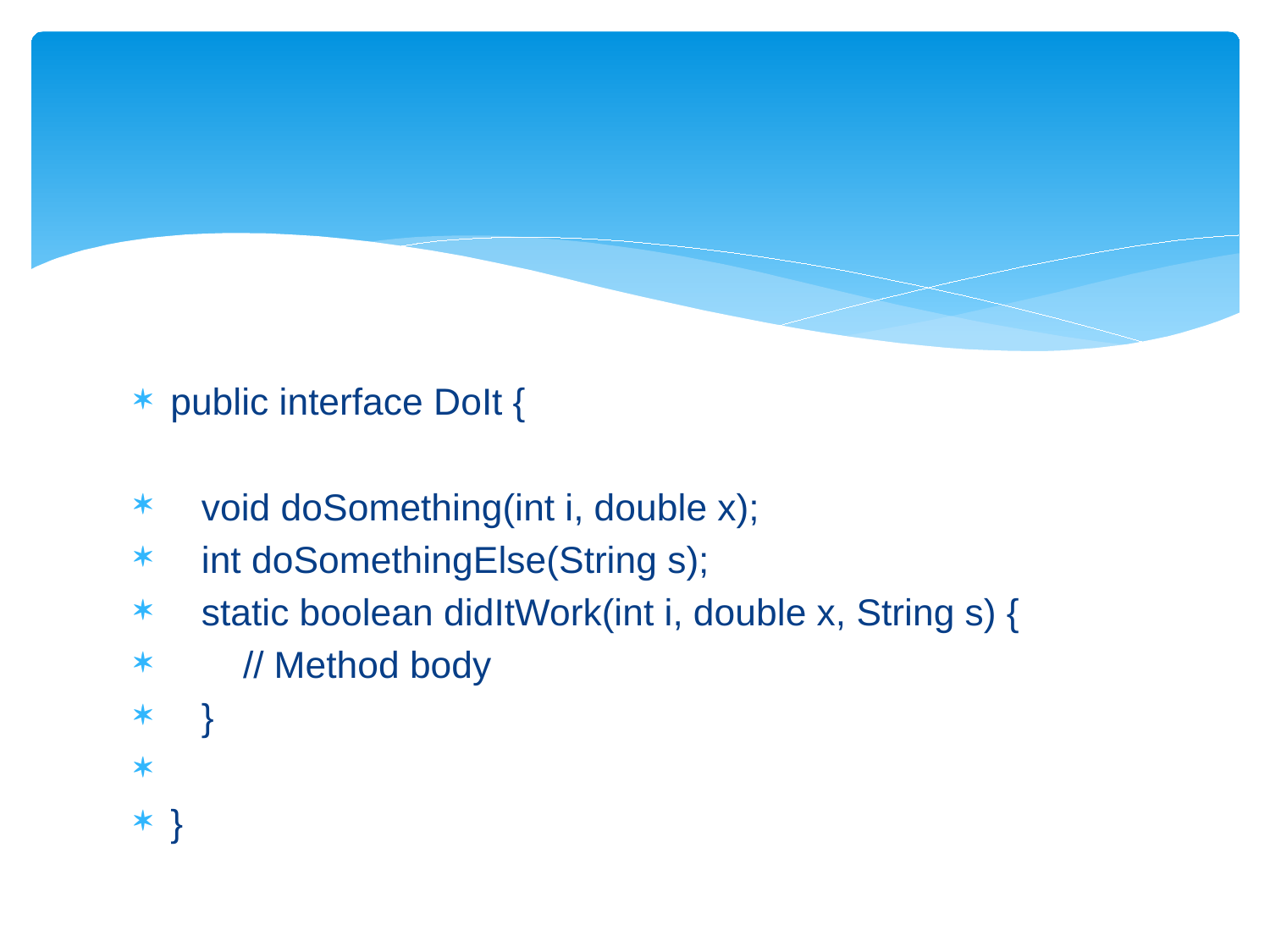

#
public interface DoIt {

   void doSomething(int i, double x);
   int doSomethingElse(String s);
   static boolean didItWork(int i, double x, String s) {
       // Method body
   }

}